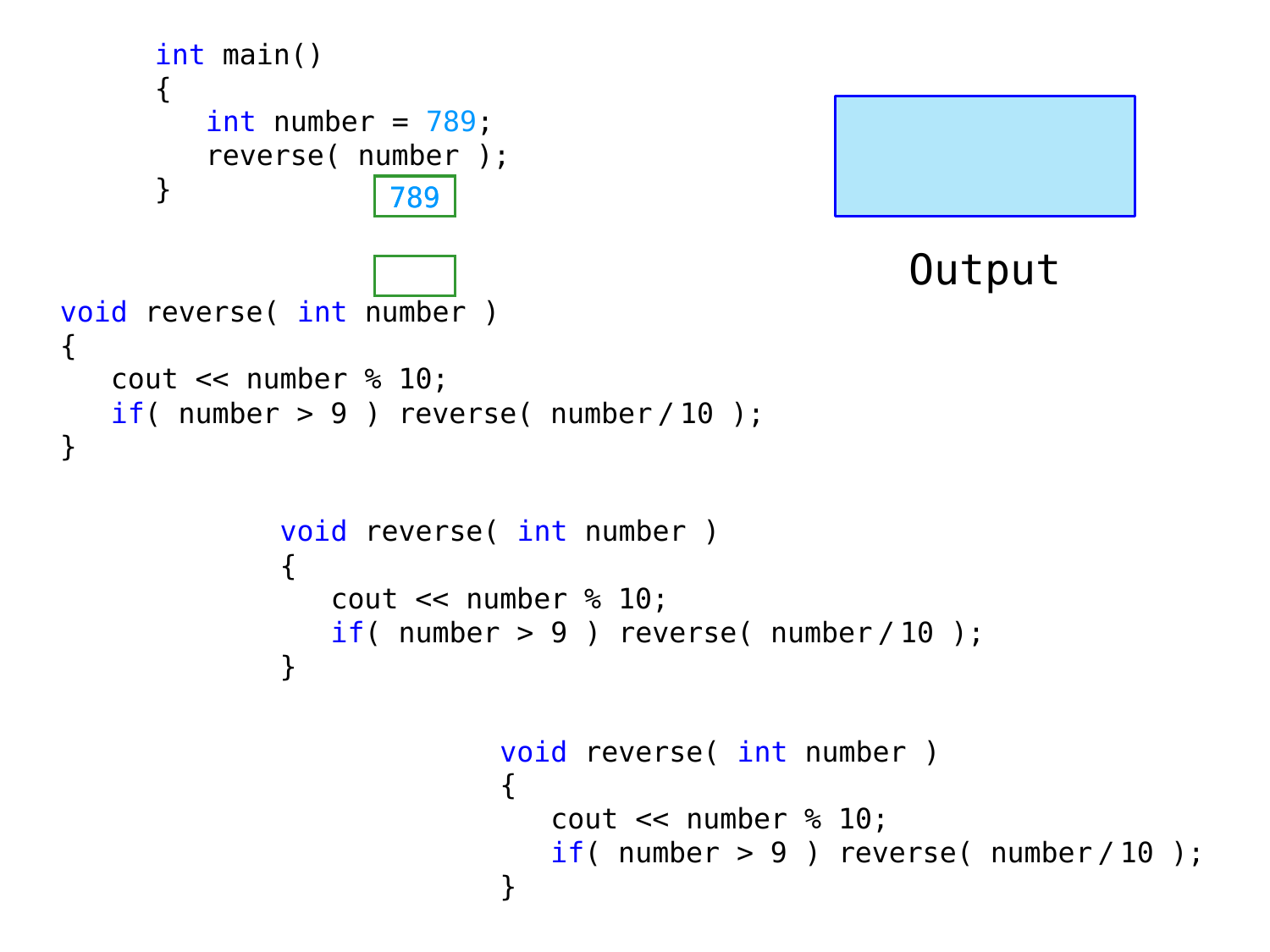

int main()
{
   int number = 789;
   reverse( number );
}

789
789
Output

void reverse( int number )
{
   cout << number % 10;
   if( number > 9 ) reverse( number/10 );
}
void reverse( int number )
{
   cout << number % 10;
   if( number > 9 ) reverse( number/10 );
}
void reverse( int number )
{
   cout << number % 10;
   if( number > 9 ) reverse( number/10 );
}